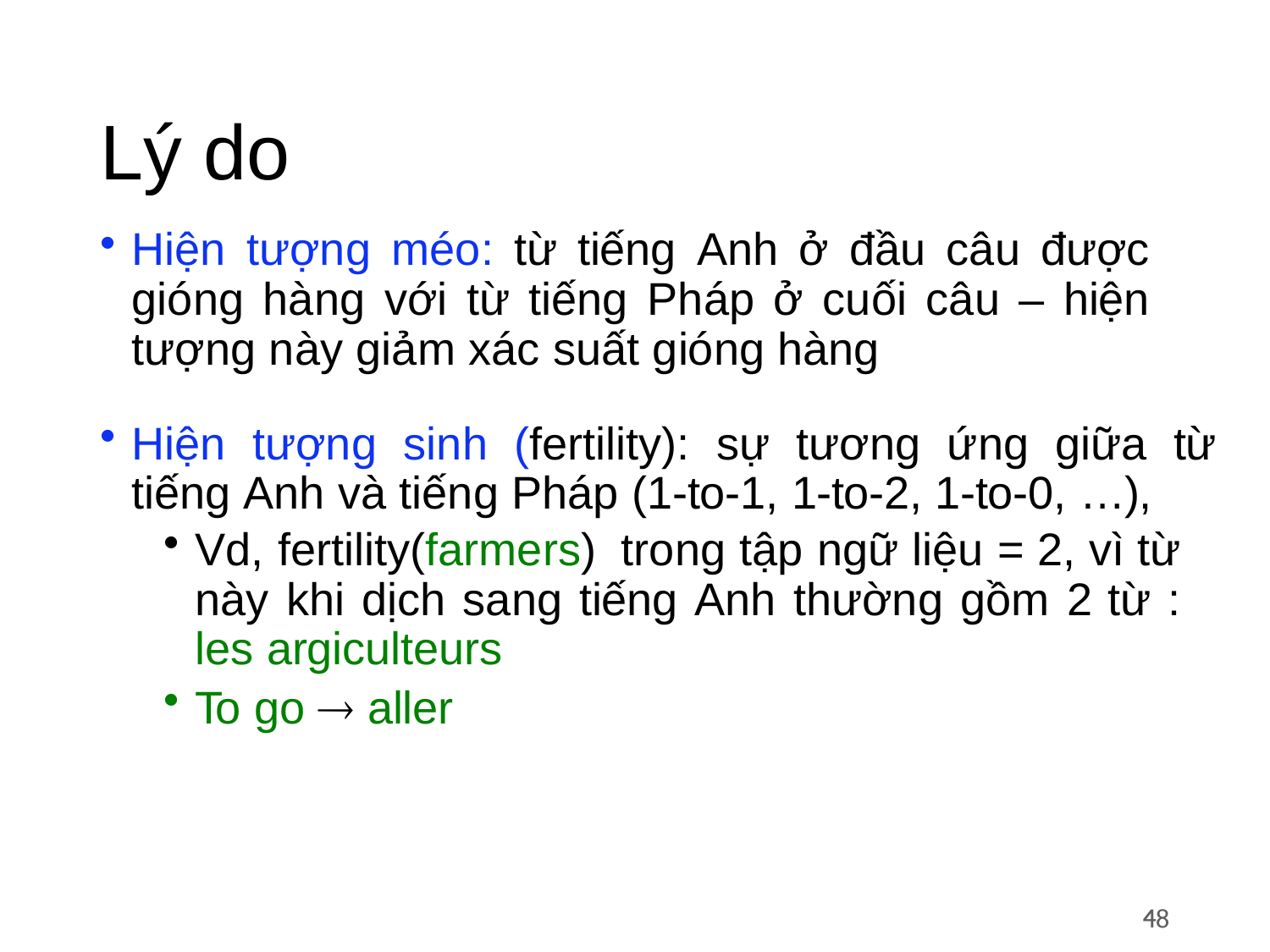

# Lý do
Hiện tượng méo: từ tiếng Anh ở đầu câu được gióng hàng với từ tiếng Pháp ở cuối câu – hiện tượng này giảm xác suất gióng hàng
Hiện tượng sinh (fertility): sự tương ứng giữa từ tiếng Anh và tiếng Pháp (1-to-1, 1-to-2, 1-to-0, …),
Vd, fertility(farmers) trong tập ngữ liệu = 2, vì từ này khi dịch sang tiếng Anh thường gồm 2 từ : les argiculteurs
To go → aller
48